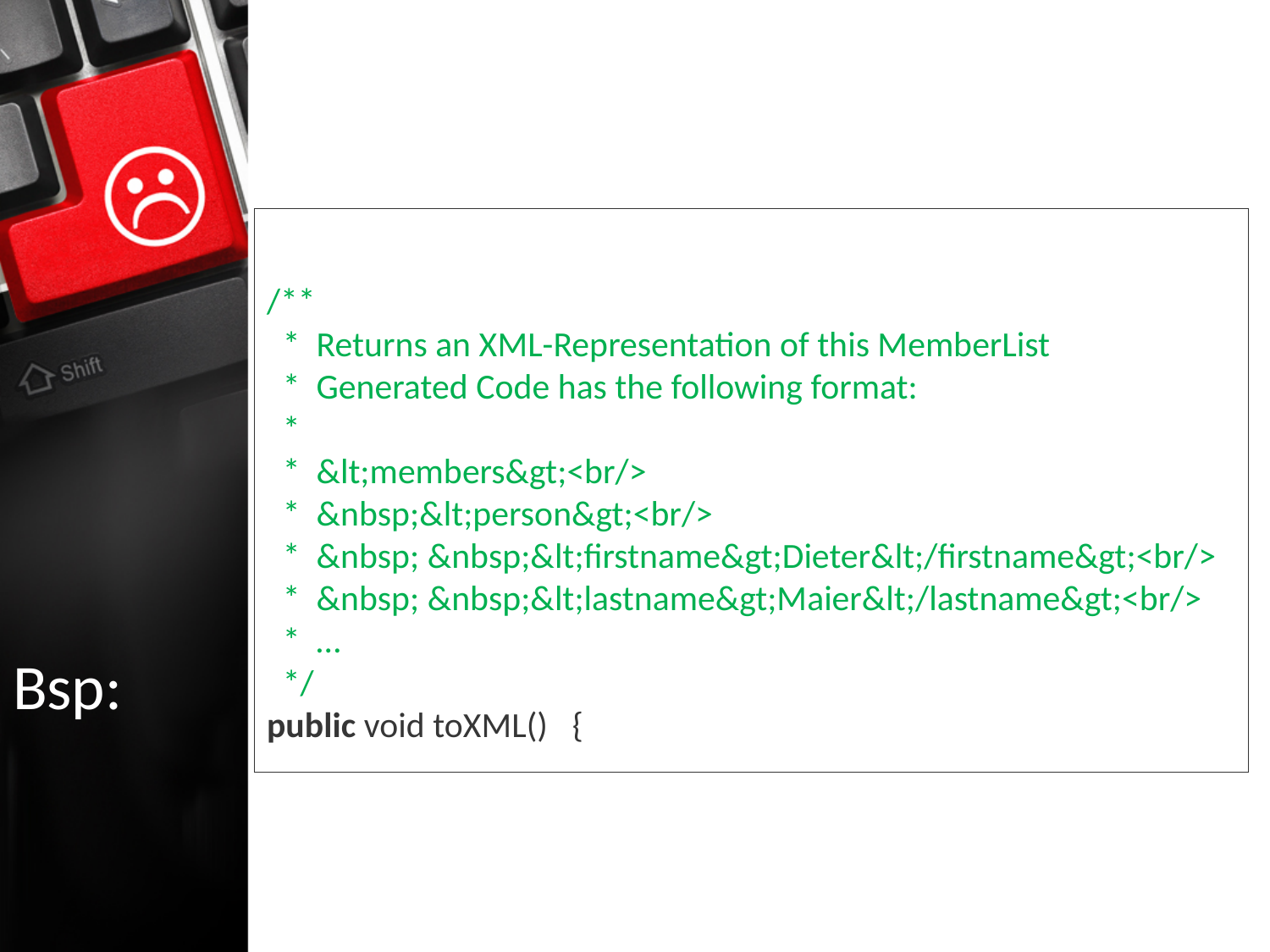

# /** *  Returns an XML-Representation of this MemberList *  Generated Code has the following format: * *  &lt;members&gt;<br/> *  &nbsp;&lt;person&gt;<br/> *  &nbsp; &nbsp;&lt;firstname&gt;Dieter&lt;/firstname&gt;<br/> *  &nbsp; &nbsp;&lt;lastname&gt;Maier&lt;/lastname&gt;<br/> *  … */ public void toXML()   {
Bsp: